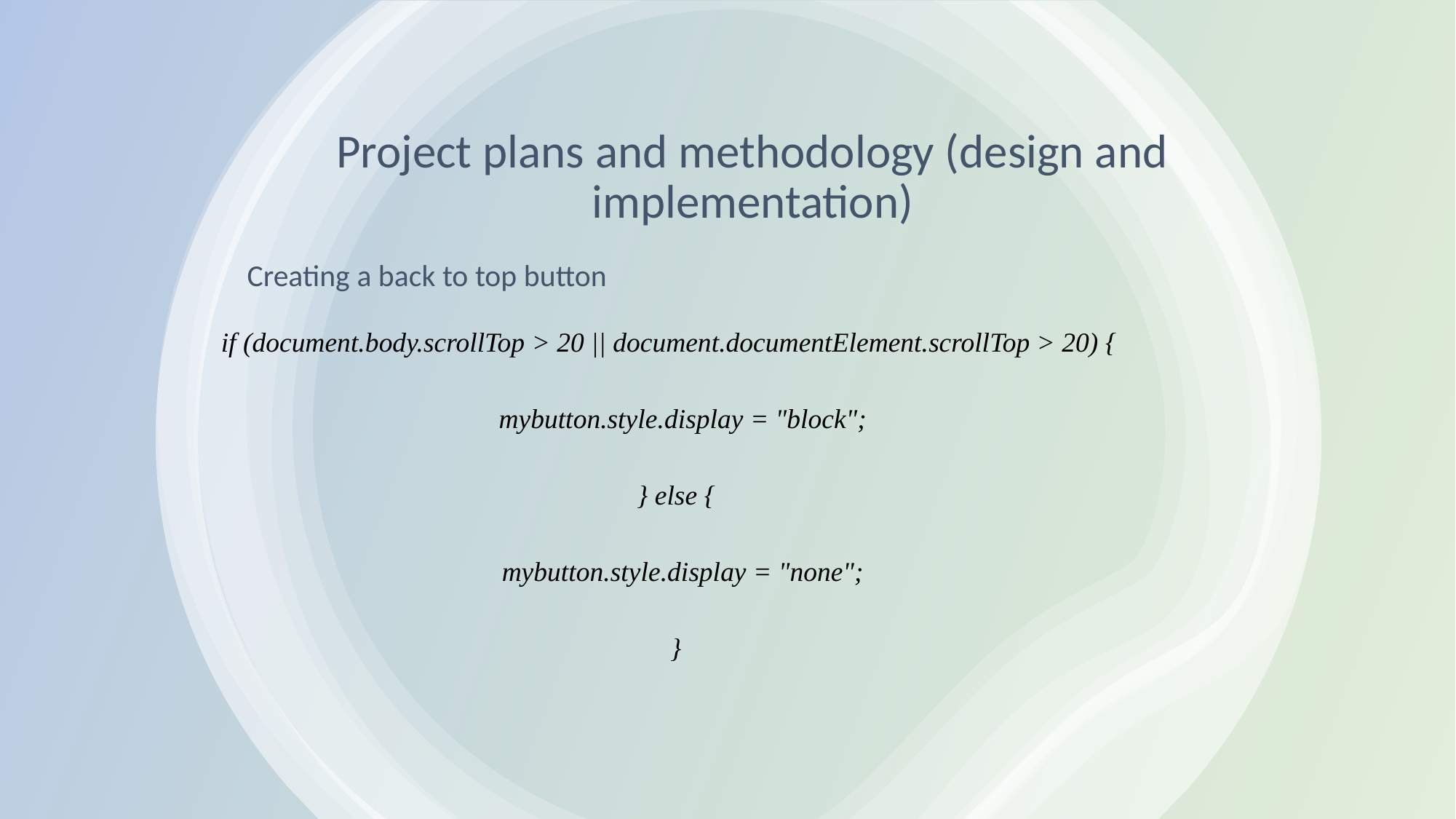

# Project plans and methodology (design and implementation)
Creating a back to top button
if (document.body.scrollTop > 20 || document.documentElement.scrollTop > 20) {
    mybutton.style.display = "block";
  } else {
    mybutton.style.display = "none";
  }